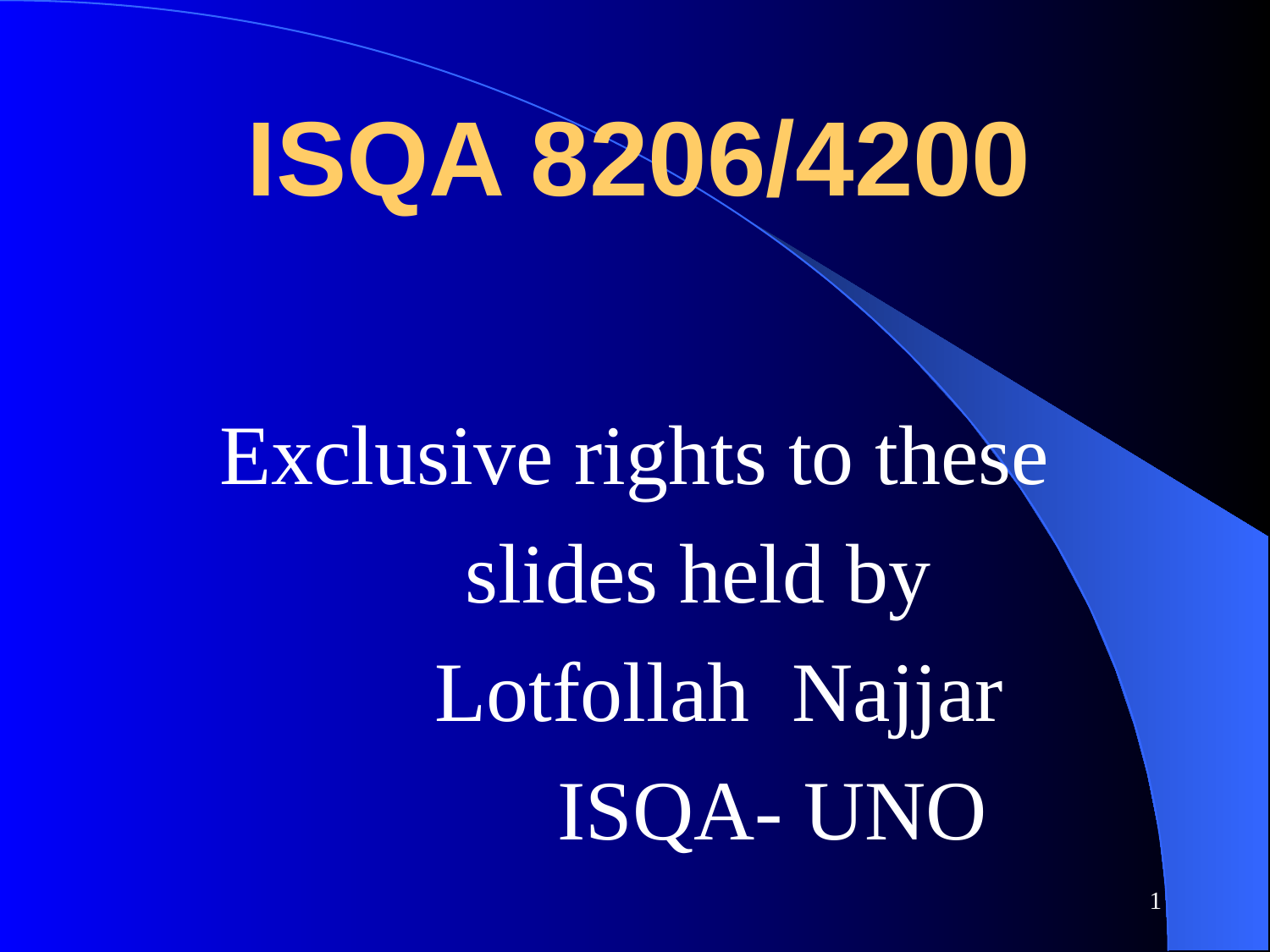

# ISQA 8206/4200

 Exclusive rights to these
         slides held by
        Lotfollah  Najjar
             ISQA- UNO

1